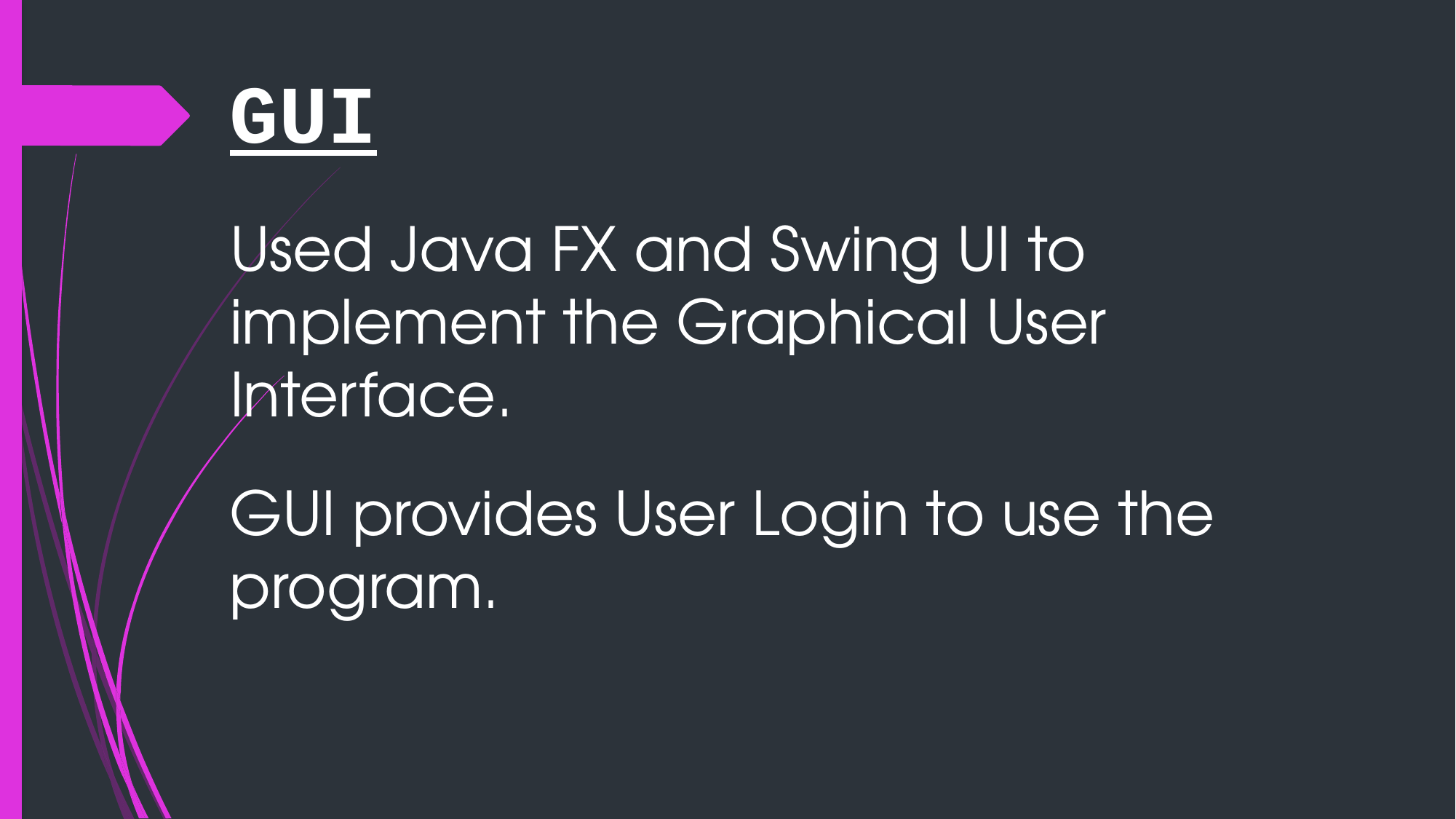

GUI
Used Java FX and Swing UI to implement the Graphical User Interface.
GUI provides User Login to use the program.